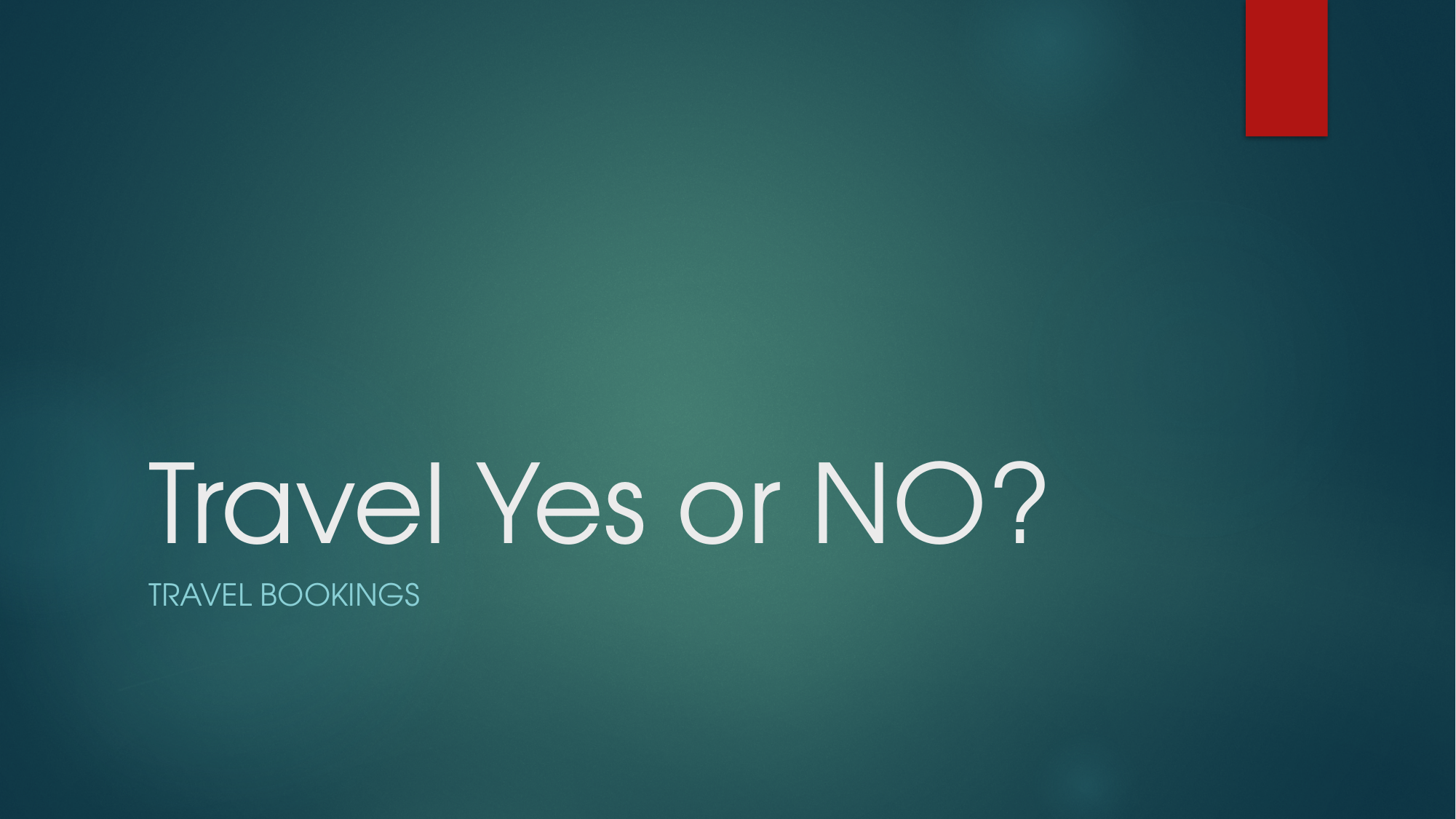

# Travel Yes or NO?
Travel Bookings